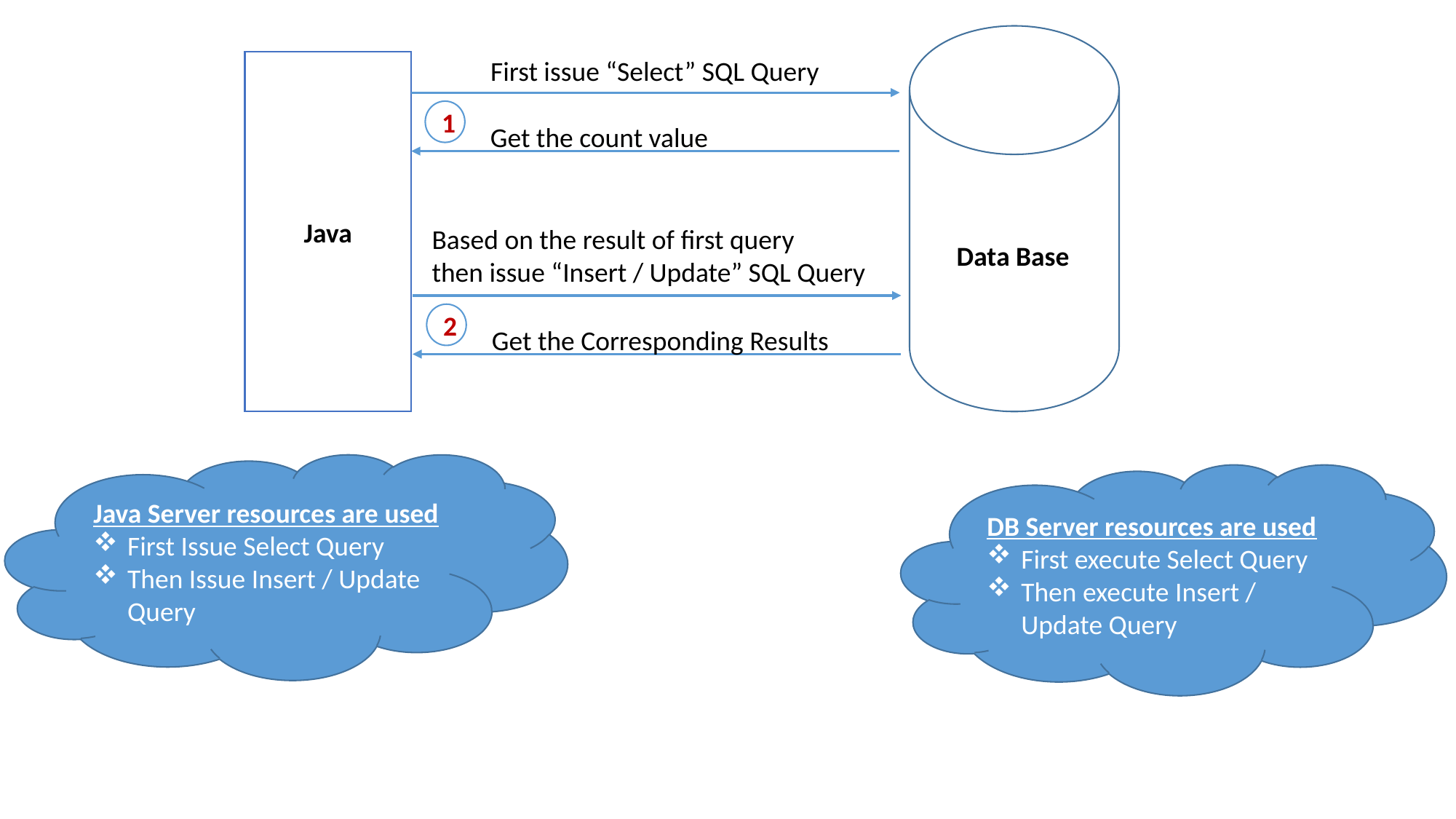

First issue “Select” SQL Query
Java
1
Get the count value
Based on the result of first query
then issue “Insert / Update” SQL Query
Data Base
2
Get the Corresponding Results

Java Server resources are used
First Issue Select Query
Then Issue Insert / Update Query

DB Server resources are used
First execute Select Query
Then execute Insert / Update Query